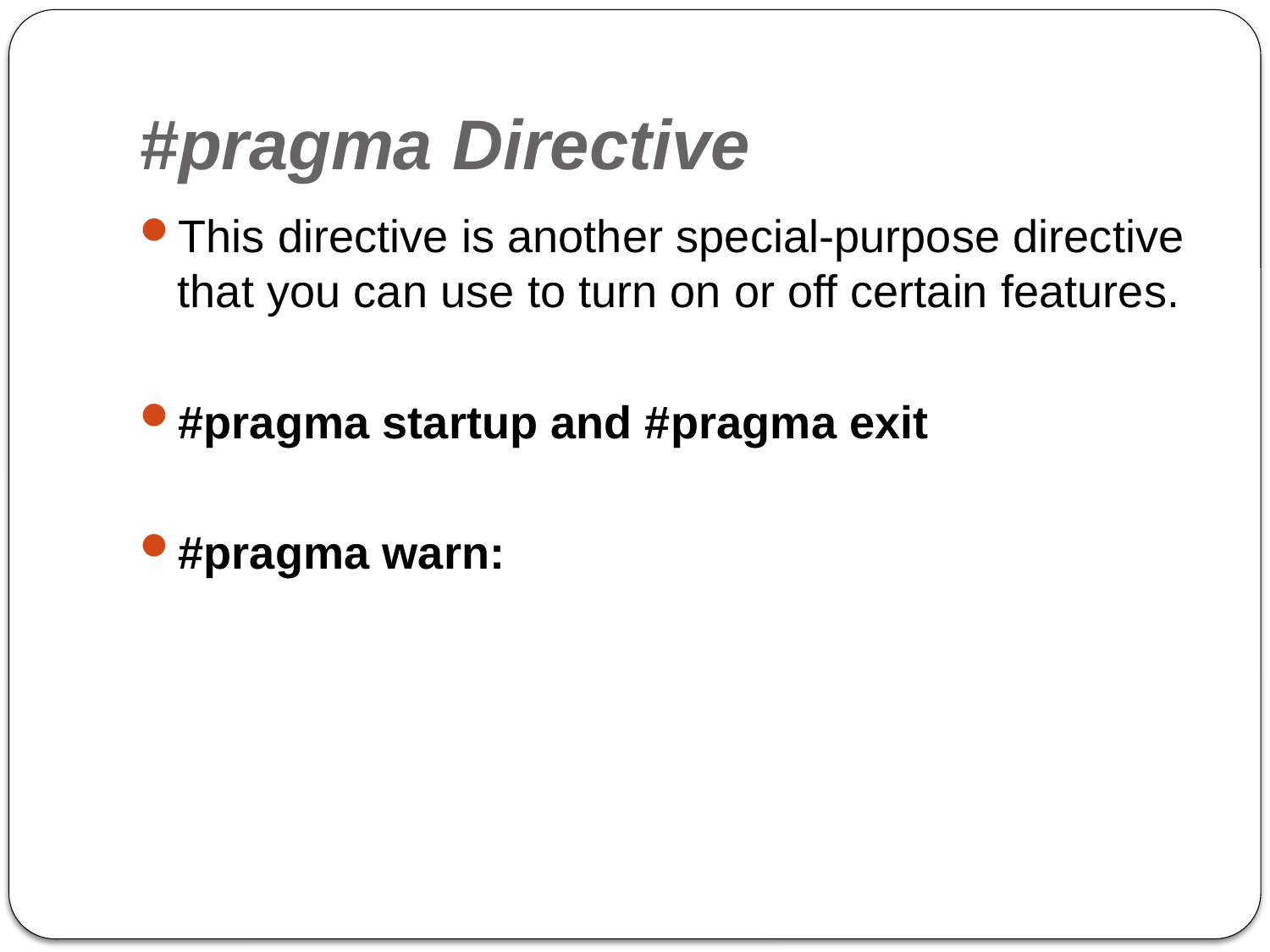

# #pragma Directive
This directive is another special-purpose directive that you can use to turn on or off certain features.

#pragma startup and #pragma exit

#pragma warn: